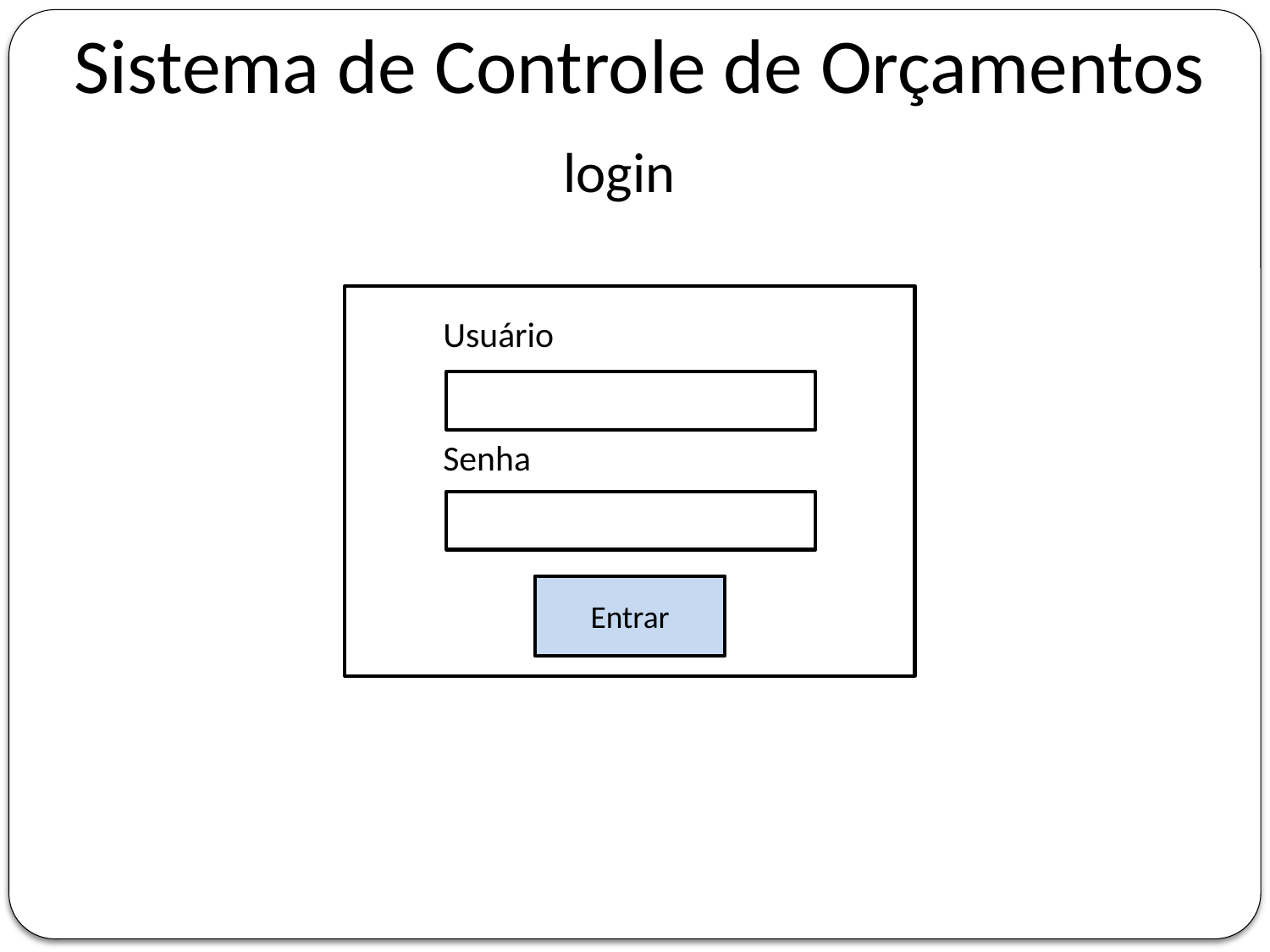

Sistema de Controle de Orçamentos

login

Usuário

Senha

Entrar